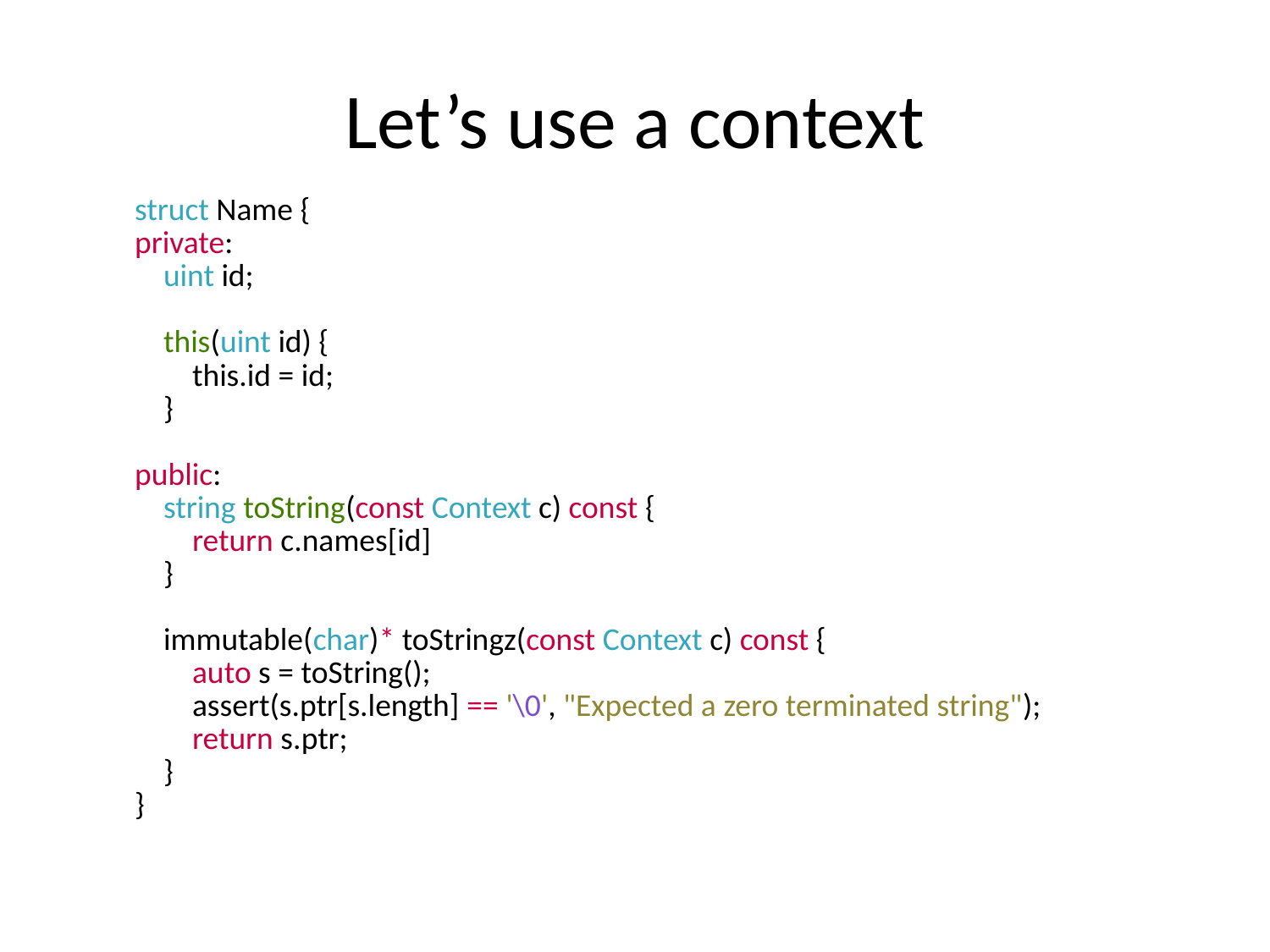

# Let’s use a context
| struct Name { |
| --- |
| private: |
| uint id; |
|  |
| this(uint id) { |
| this.id = id; |
| } |
|  |
| public: |
| string toString(const Context c) const { |
| return c.names[id] |
| } |
|  |
| immutable(char)\* toStringz(const Context c) const { |
| auto s = toString(); |
| assert(s.ptr[s.length] == '\0', "Expected a zero terminated string"); |
| return s.ptr; |
| } |
| } |